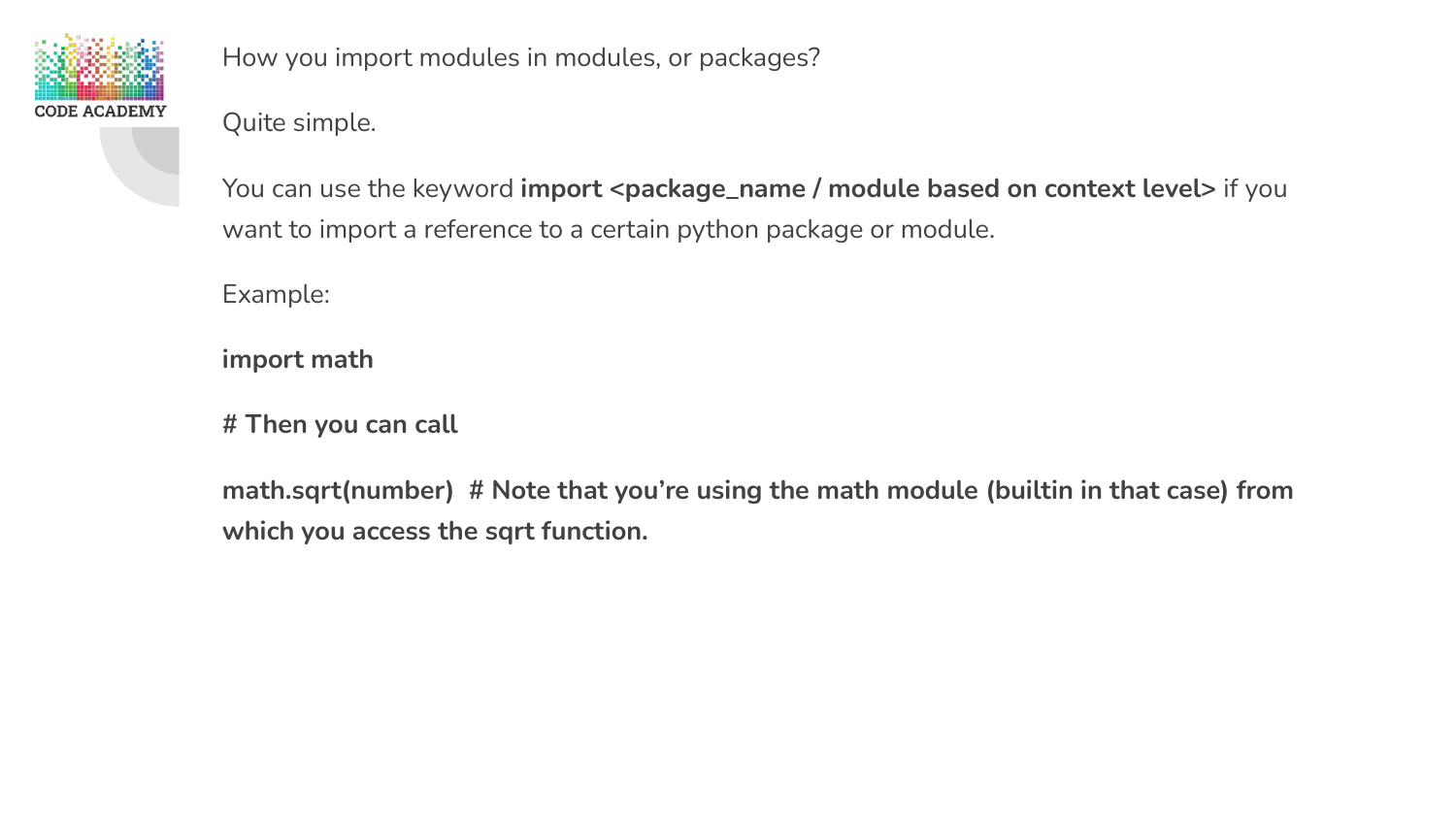

How you import modules in modules, or packages?
Quite simple.
You can use the keyword import <package_name / module based on context level> if you want to import a reference to a certain python package or module.
Example:
import math
# Then you can call
math.sqrt(number)  # Note that you’re using the math module (builtin in that case) from which you access the sqrt function.